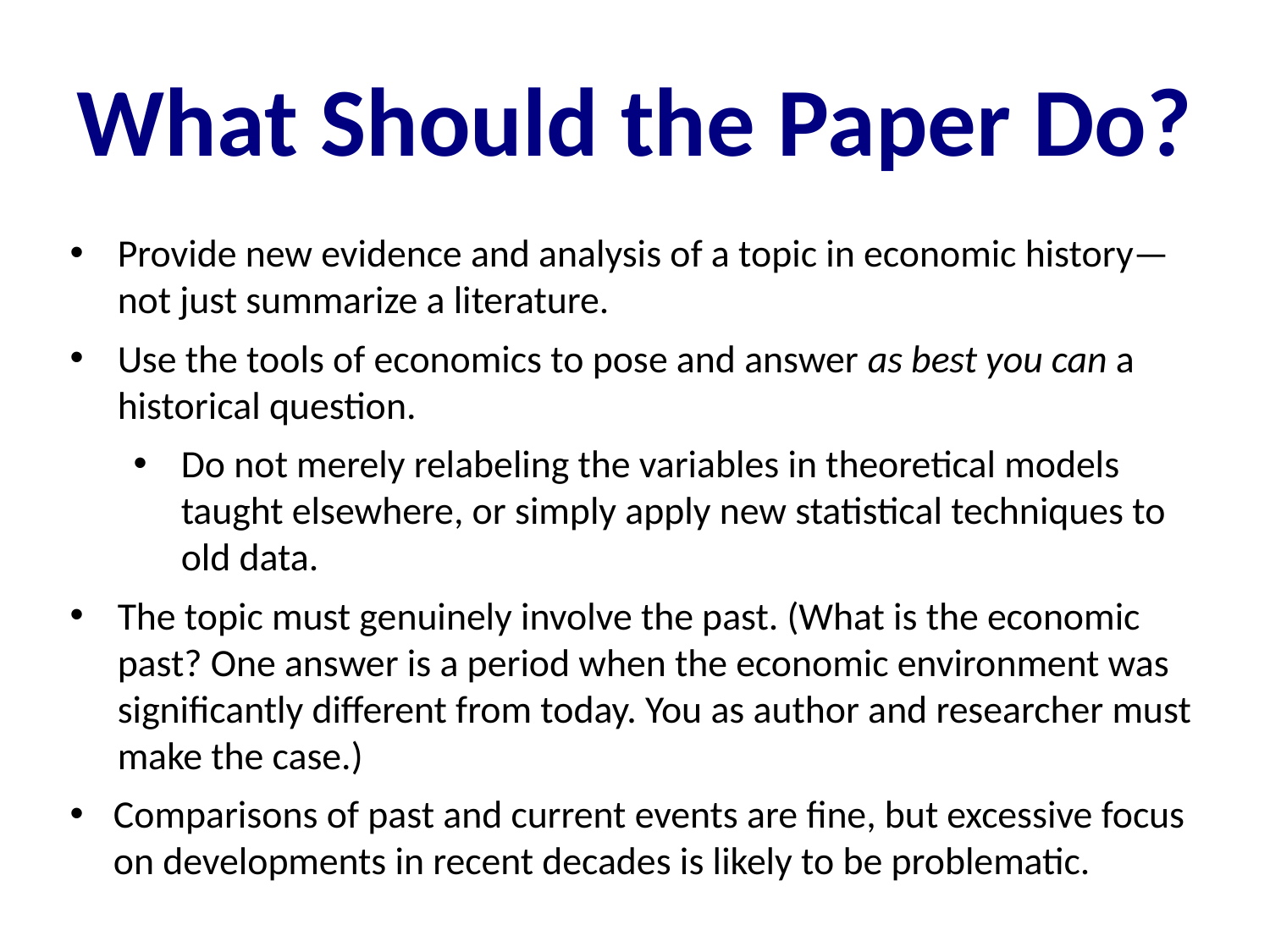

What Should the Paper Do?
Provide new evidence and analysis of a topic in economic history—not just summarize a literature.
Use the tools of economics to pose and answer as best you can a historical question.
Do not merely relabeling the variables in theoretical models taught elsewhere, or simply apply new statistical techniques to old data.
The topic must genuinely involve the past. (What is the economic past? One answer is a period when the economic environment was significantly different from today. You as author and researcher must make the case.)
Comparisons of past and current events are fine, but excessive focus on developments in recent decades is likely to be problematic.